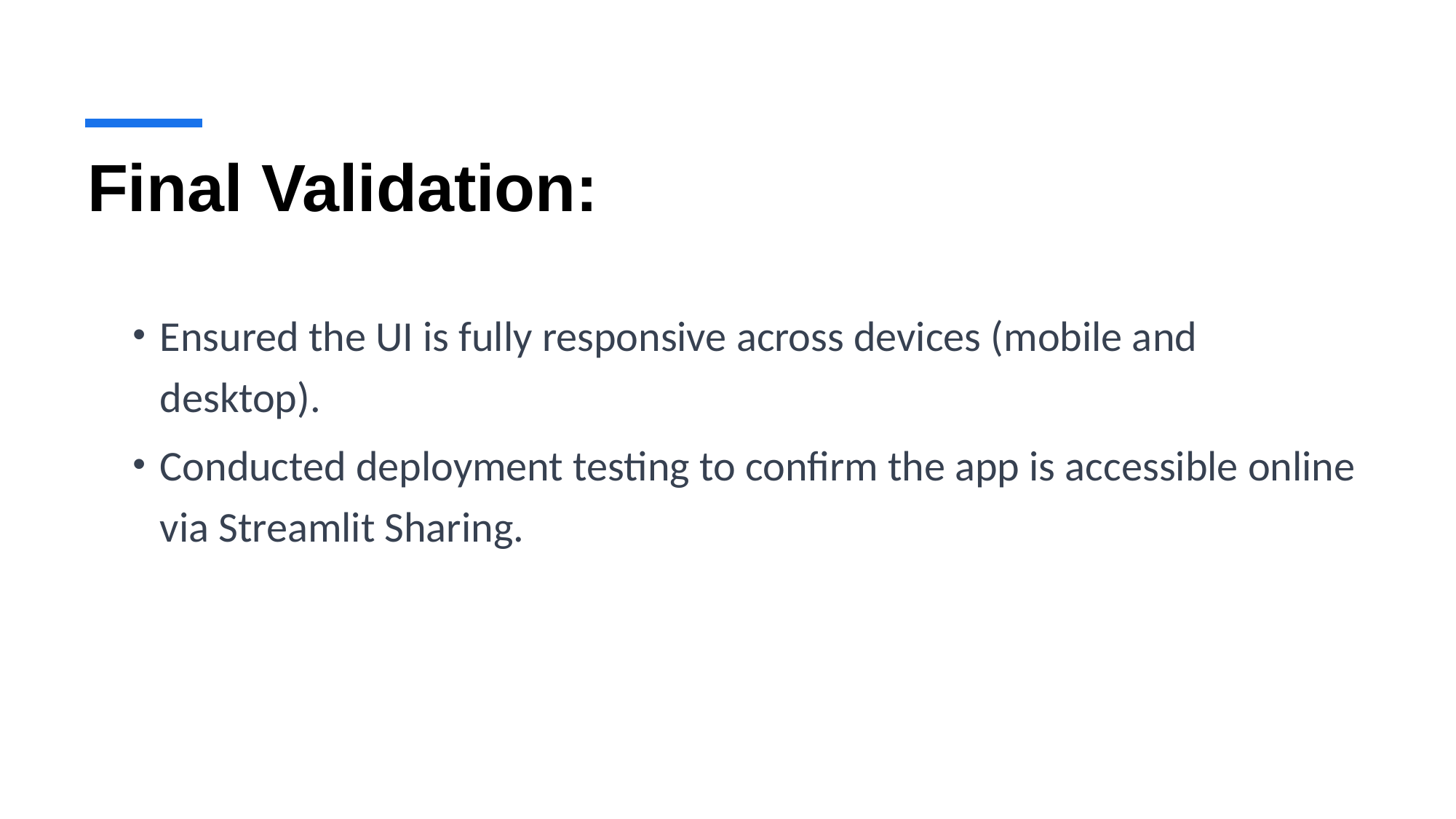

# Final Validation:

Ensured the UI is fully responsive across devices (mobile and desktop).
Conducted deployment testing to confirm the app is accessible online via Streamlit Sharing.